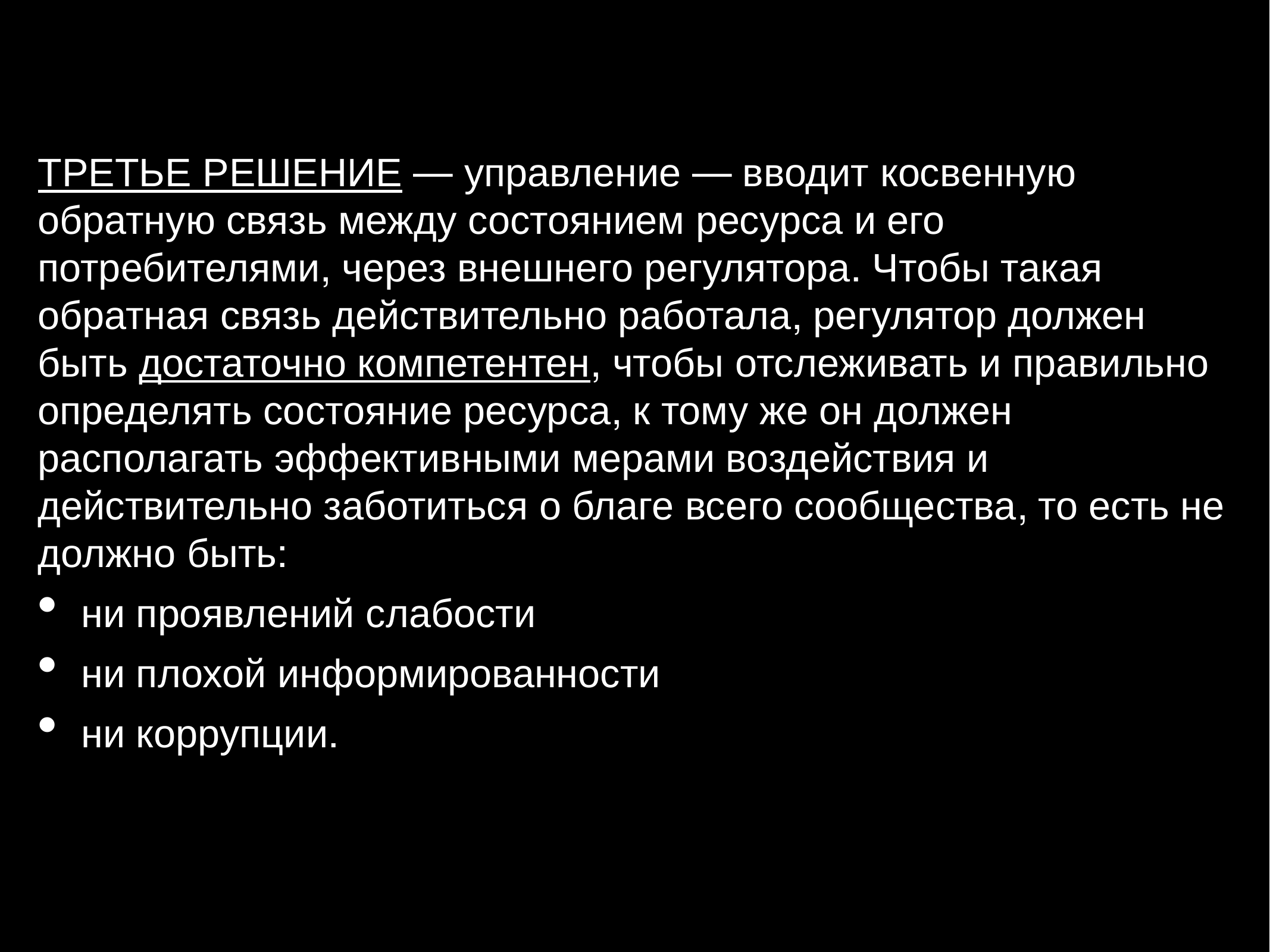

36
ТРЕТЬЕ РЕШЕНИЕ — управление — вводит косвенную обратную связь между состоянием ресурса и его потребителями, через внешнего регулятора. Чтобы такая обратная связь действительно работала, регулятор должен быть достаточно компетентен, чтобы отслеживать и правильно определять состояние ресурса, к тому же он должен располагать эффективными мерами воздействия и действительно заботиться о благе всего сообщества, то есть не должно быть:
ни проявлений слабости
ни плохой информированности
ни коррупции.